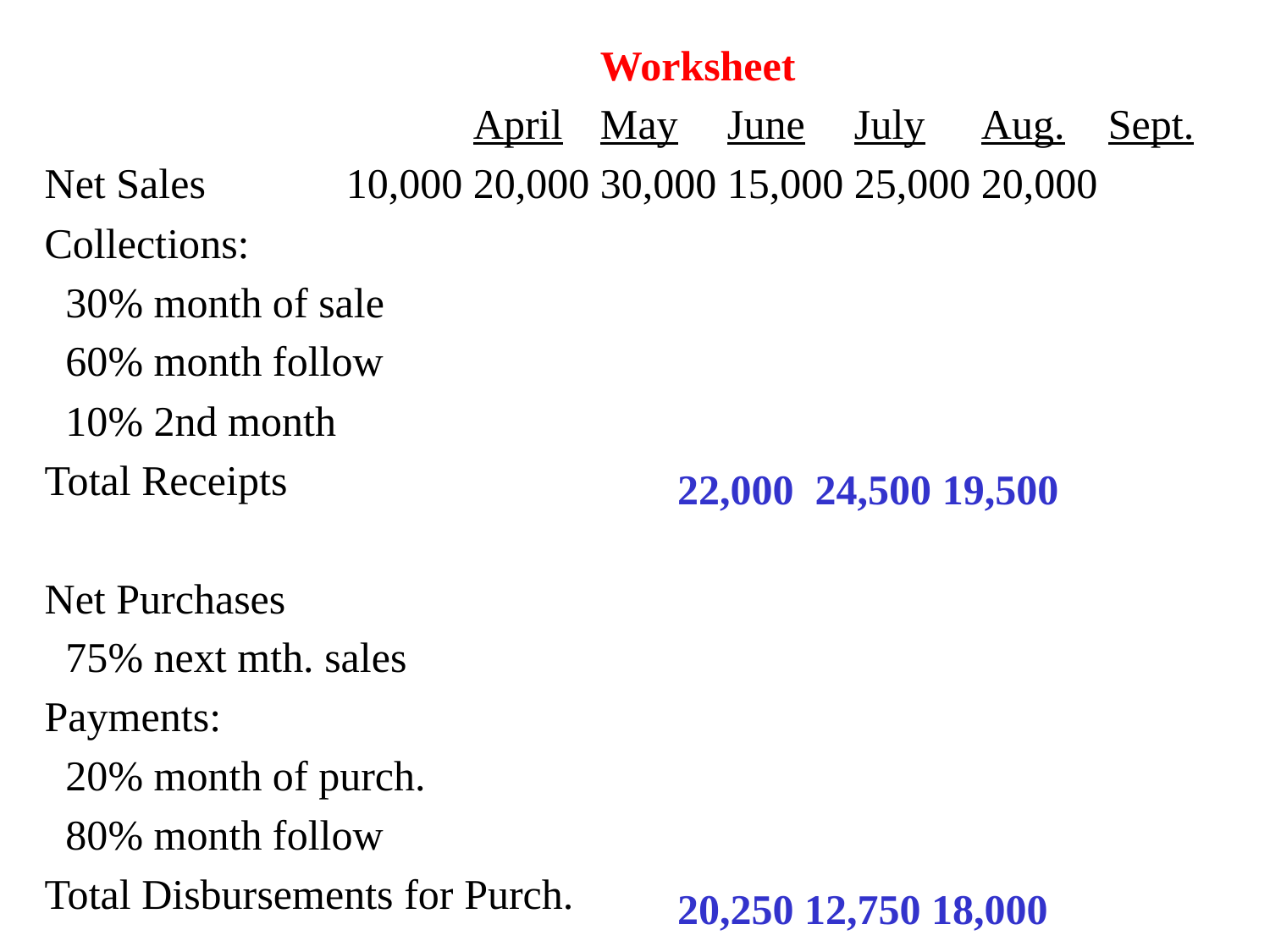

Worksheet
				April	May	June	July	Aug.	Sept.
Net Sales		10,000	20,000	30,000	15,000	25,000	20,000
Collections:
  30% month of sale
  60% month follow
  10% 2nd month
Total Receipts

Net Purchases
  75% next mth. sales
Payments:
  20% month of purch.
  80% month follow
Total Disbursements for Purch.
22,000	 24,500 19,500
20,250	12,750	18,000